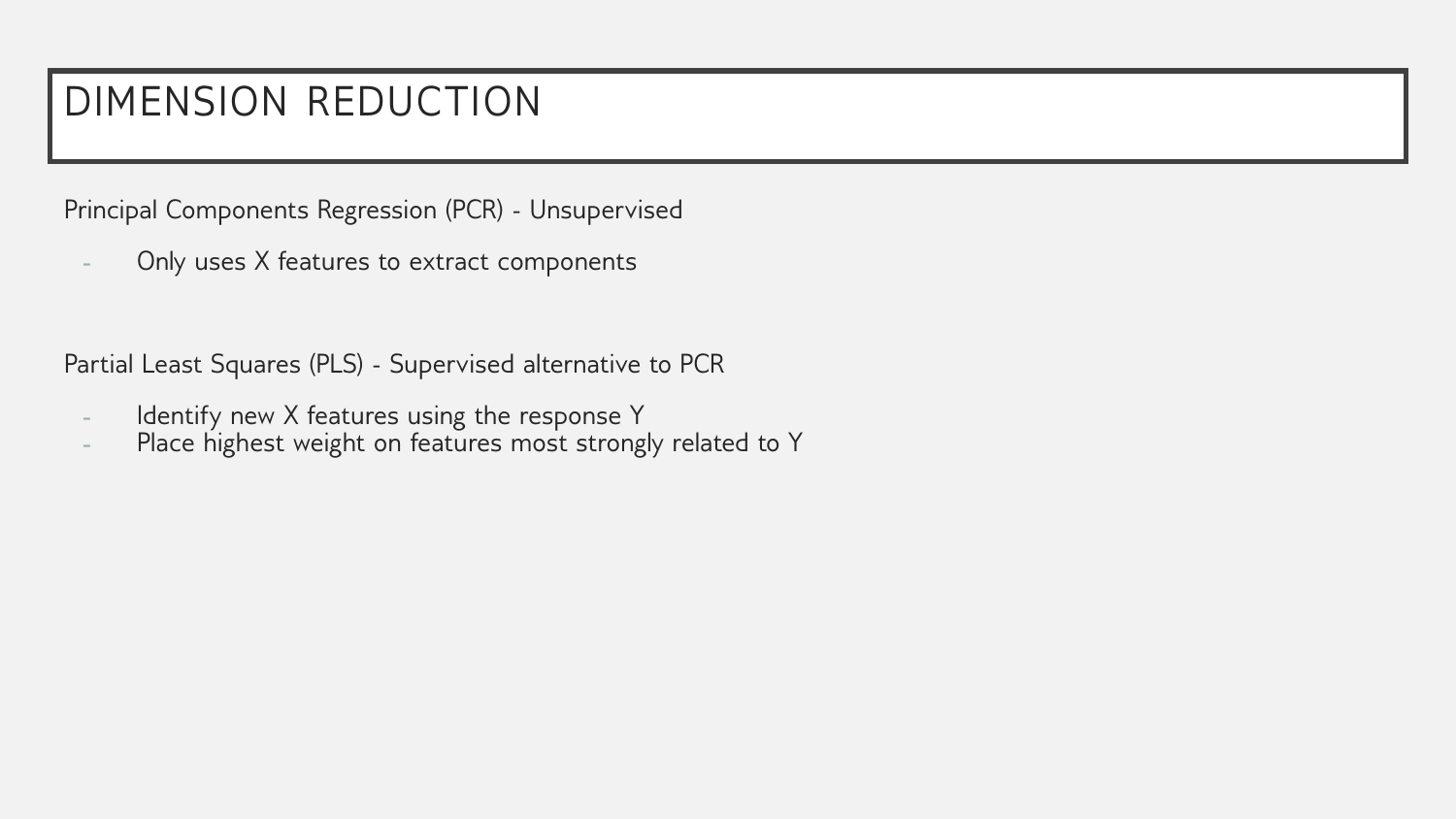

# Dimension Reduction
Principal Components Regression (PCR) - Unsupervised
Only uses X features to extract components

Partial Least Squares (PLS) - Supervised alternative to PCR
Identify new X features using the response Y
Place highest weight on features most strongly related to Y